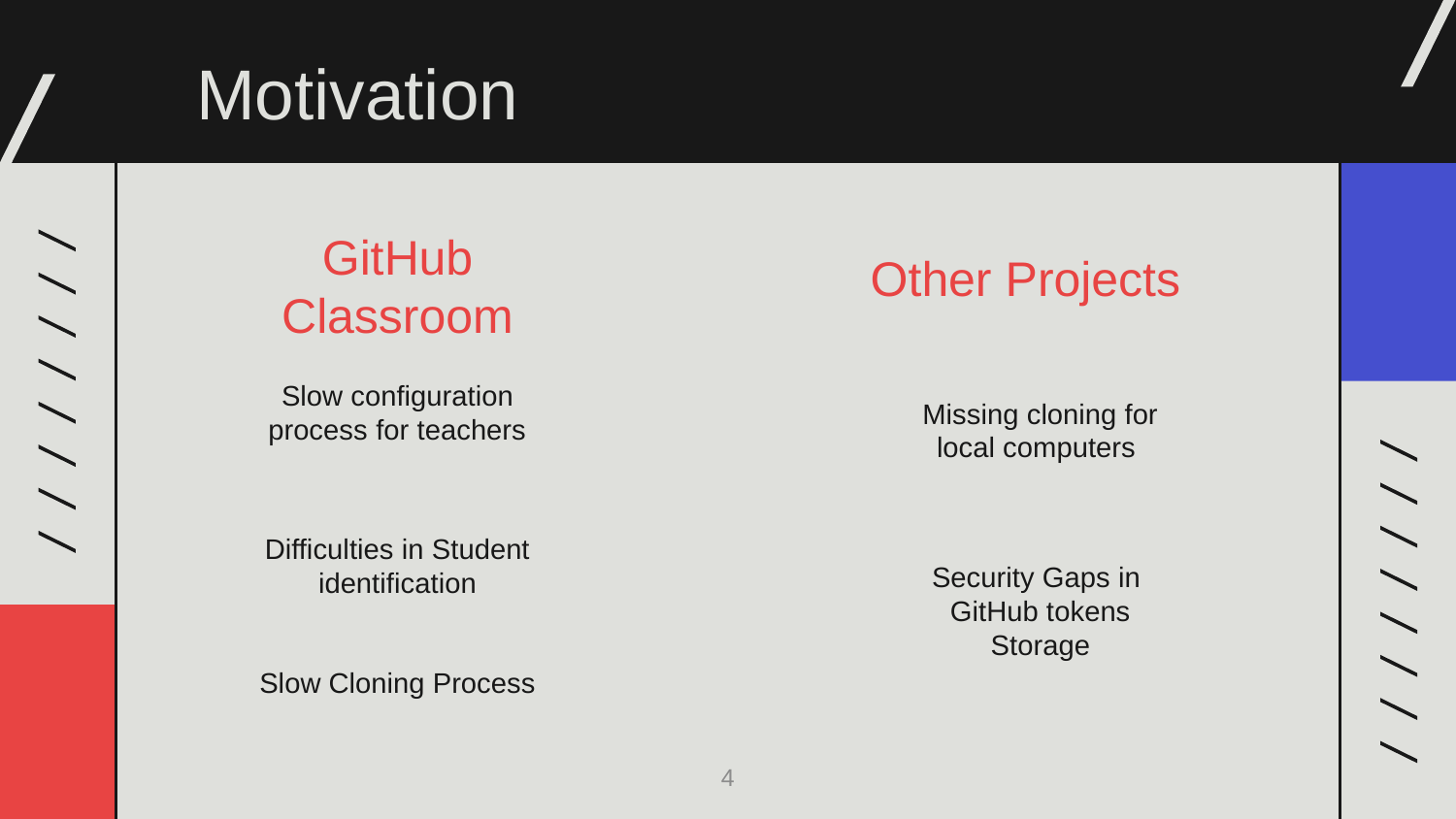

# Motivation
Other Projects
GitHub Classroom
Slow configuration process for teachers
Missing cloning for local computers
Difficulties in Student identification
Security Gaps in
GitHub tokens
Storage
Slow Cloning Process
4